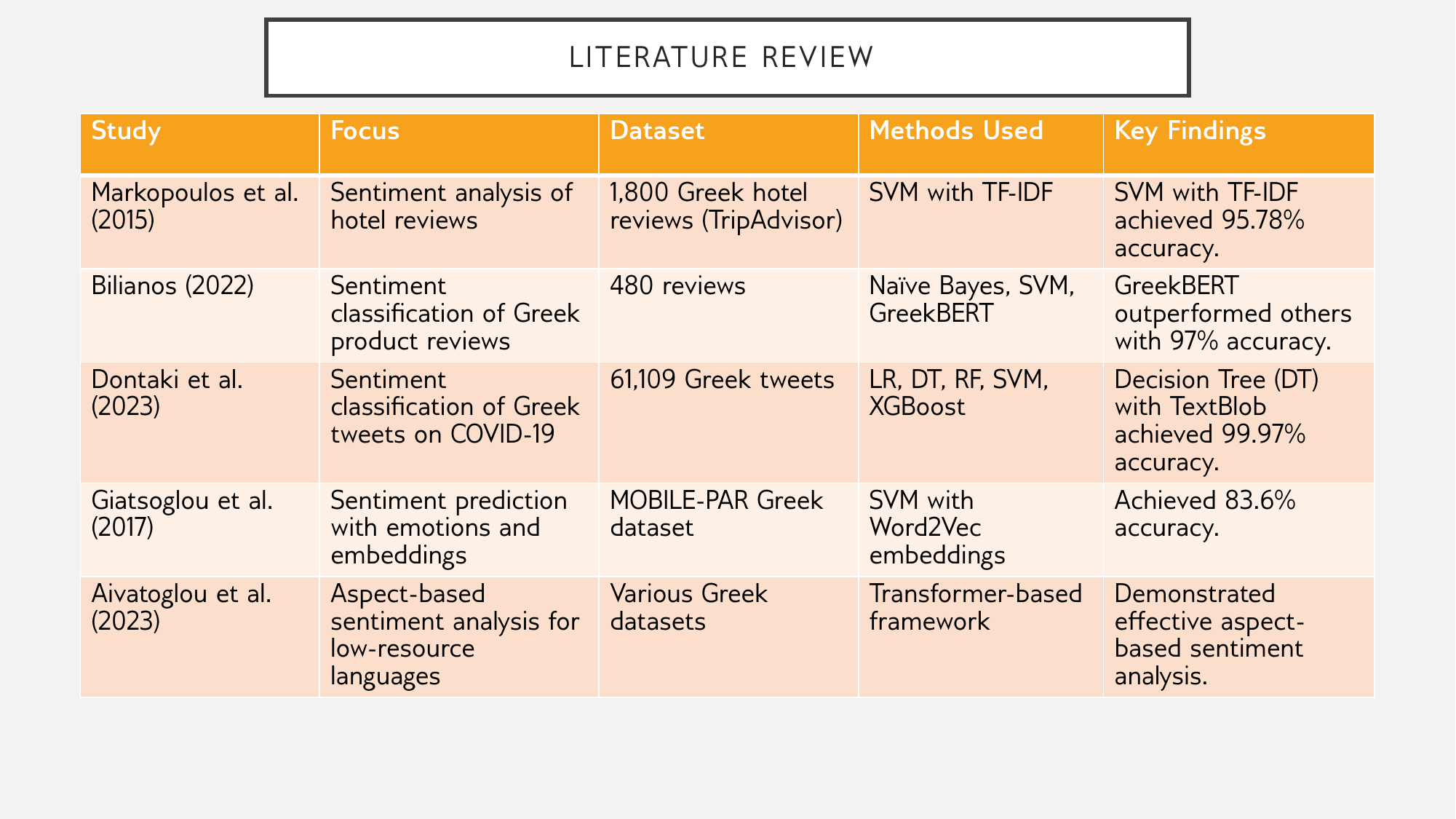

# Literature review
| Study | Focus | Dataset | Methods Used | Key Findings |
| --- | --- | --- | --- | --- |
| Markopoulos et al. (2015) | Sentiment analysis of hotel reviews | 1,800 Greek hotel reviews (TripAdvisor) | SVM with TF-IDF | SVM with TF-IDF achieved 95.78% accuracy. |
| Bilianos (2022) | Sentiment classification of Greek product reviews | 480 reviews | Naïve Bayes, SVM, GreekBERT | GreekBERT outperformed others with 97% accuracy. |
| Dontaki et al. (2023) | Sentiment classification of Greek tweets on COVID-19 | 61,109 Greek tweets | LR, DT, RF, SVM, XGBoost | Decision Tree (DT) with TextBlob achieved 99.97% accuracy. |
| Giatsoglou et al. (2017) | Sentiment prediction with emotions and embeddings | MOBILE-PAR Greek dataset | SVM with Word2Vec embeddings | Achieved 83.6% accuracy. |
| Aivatoglou et al. (2023) | Aspect-based sentiment analysis for low-resource languages | Various Greek datasets | Transformer-based framework | Demonstrated effective aspect-based sentiment analysis. |